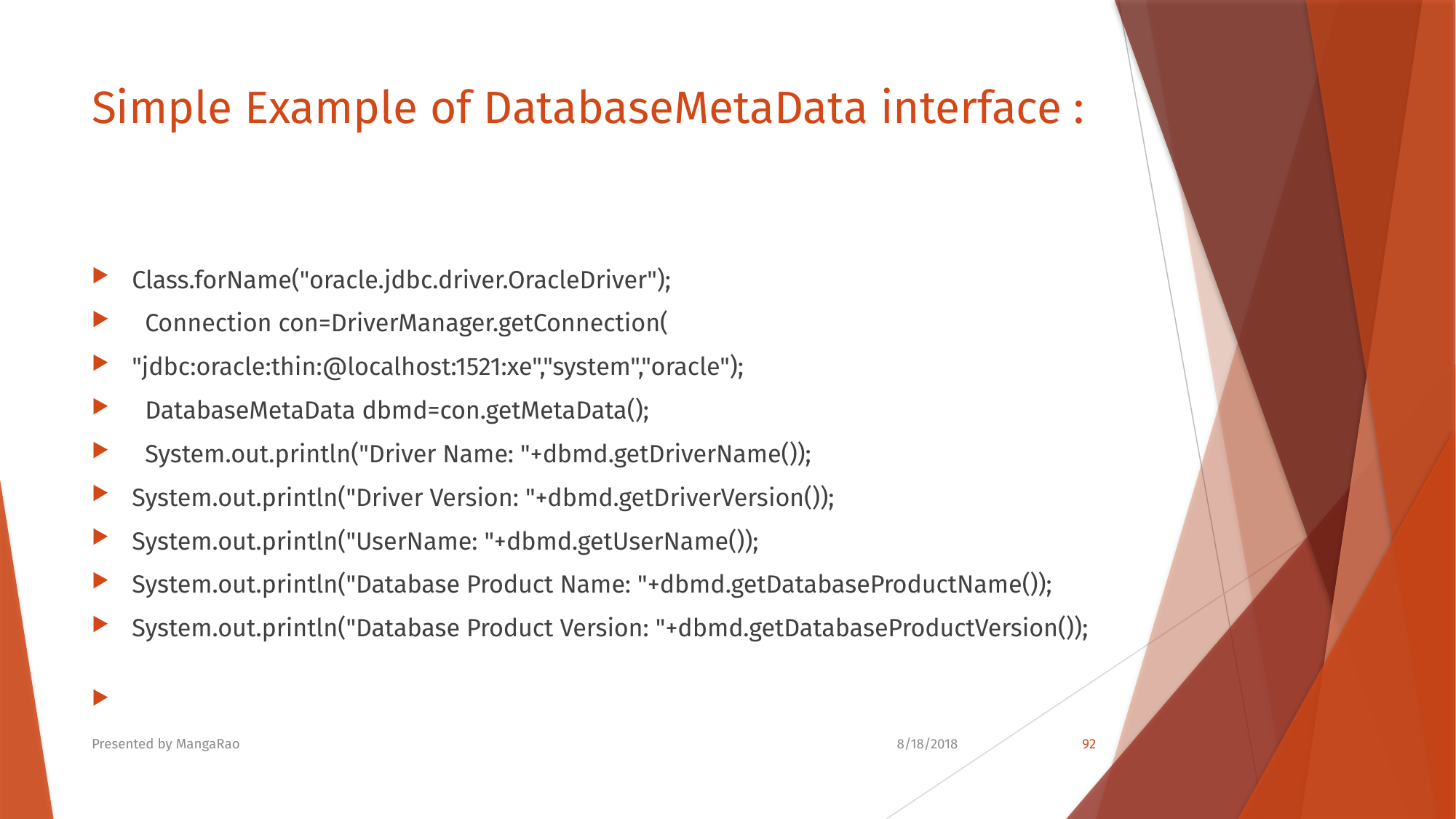

# Simple Example of DatabaseMetaData interface :
Class.forName("oracle.jdbc.driver.OracleDriver");
  Connection con=DriverManager.getConnection(
"jdbc:oracle:thin:@localhost:1521:xe","system","oracle");
  DatabaseMetaData dbmd=con.getMetaData();
  System.out.println("Driver Name: "+dbmd.getDriverName());
System.out.println("Driver Version: "+dbmd.getDriverVersion());
System.out.println("UserName: "+dbmd.getUserName());
System.out.println("Database Product Name: "+dbmd.getDatabaseProductName());
System.out.println("Database Product Version: "+dbmd.getDatabaseProductVersion());

Presented by MangaRao
8/18/2018
92